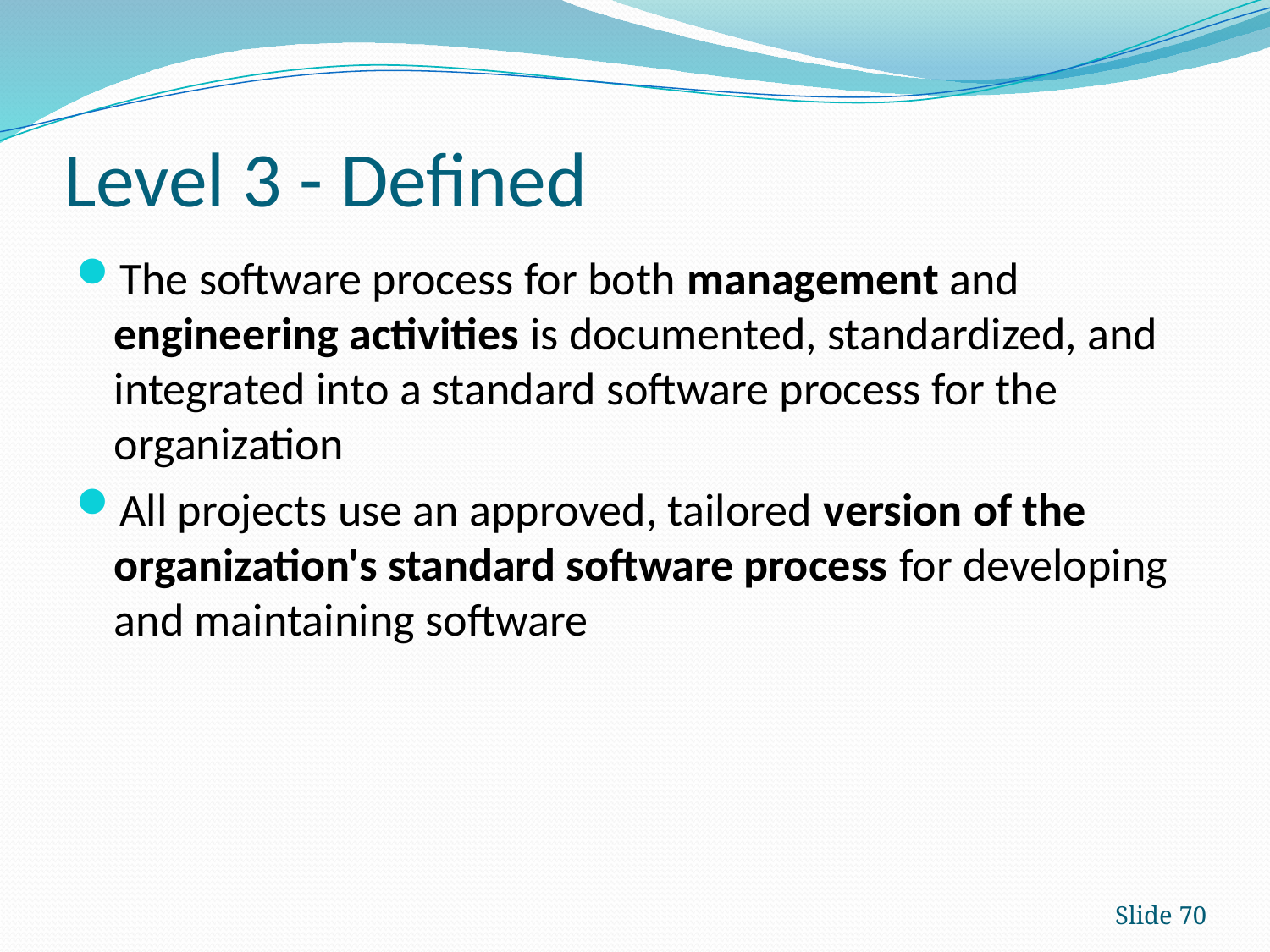

# Level 3 - Defined
The software process for both management and engineering activities is documented, standardized, and integrated into a standard software process for the organization
All projects use an approved, tailored version of the organization's standard software process for developing and maintaining software

Slide 70